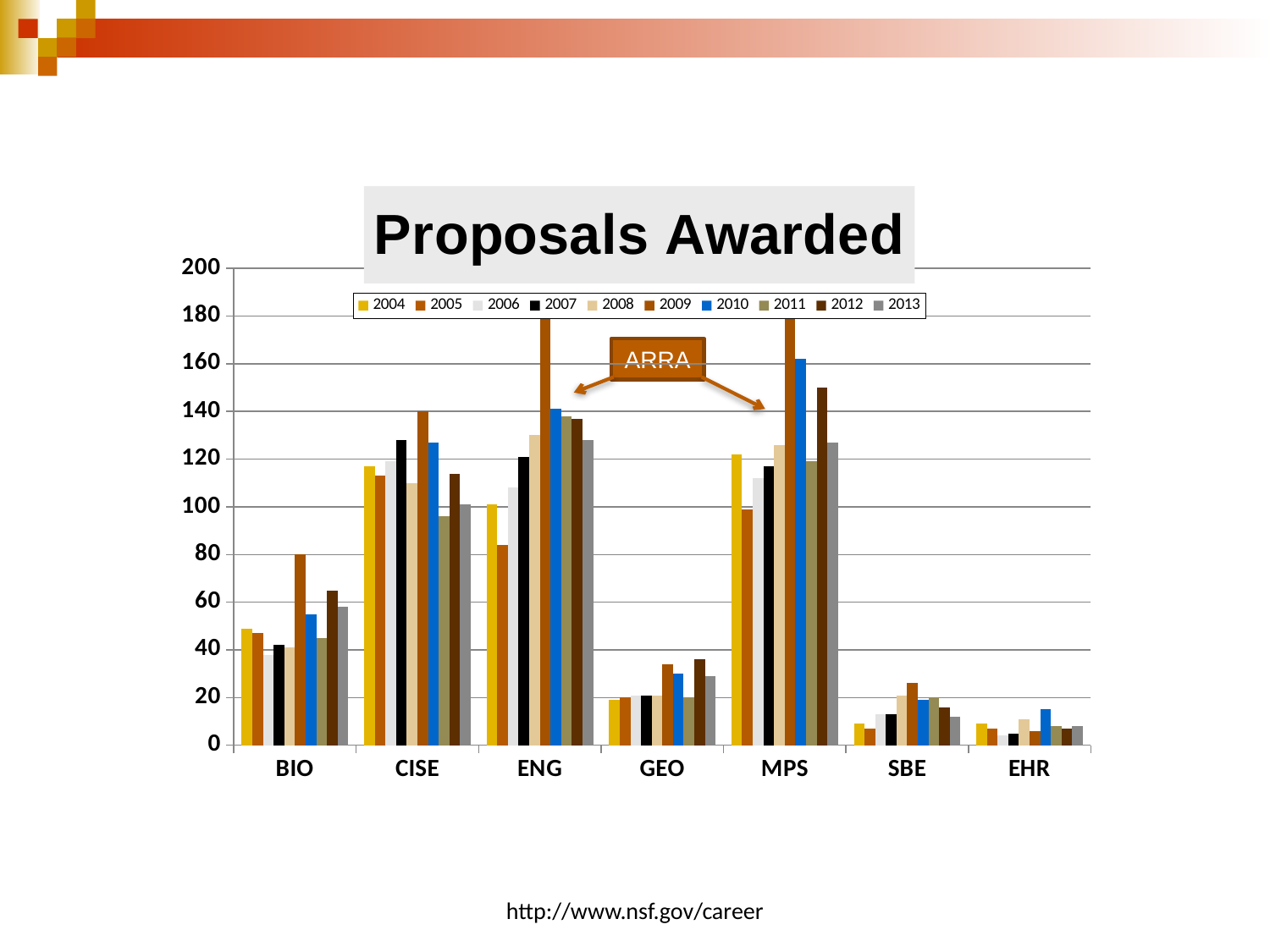

### Chart: Proposals Awarded

| Category |  |  |  |  |  |  |  |  |  |  |
|---|---|---|---|---|---|---|---|---|---|---|
| BIO | 49.0 | 47.0 | 38.0 | 42.0 | 41.0 | 80.0 | 55.0 | 45.0 | 65.0 | 58.0 |
| CISE | 117.0 | 113.0 | 119.0 | 128.0 | 110.0 | 140.0 | 127.0 | 96.0 | 114.0 | 101.0 |
| ENG | 101.0 | 84.0 | 108.0 | 121.0 | 130.0 | 180.0 | 141.0 | 138.0 | 137.0 | 128.0 |
| GEO | 19.0 | 20.0 | 21.0 | 21.0 | 21.0 | 34.0 | 30.0 | 20.0 | 36.0 | 29.0 |
| MPS | 122.0 | 99.0 | 112.0 | 117.0 | 126.0 | 187.0 | 162.0 | 119.0 | 150.0 | 127.0 |
| SBE | 9.0 | 7.0 | 13.0 | 13.0 | 21.0 | 26.0 | 19.0 | 20.0 | 16.0 | 12.0 |
| EHR | 9.0 | 7.0 | 4.0 | 5.0 | 11.0 | 6.0 | 15.0 | 8.0 | 7.0 | 8.0 |
ARRA
http://www.nsf.gov/career